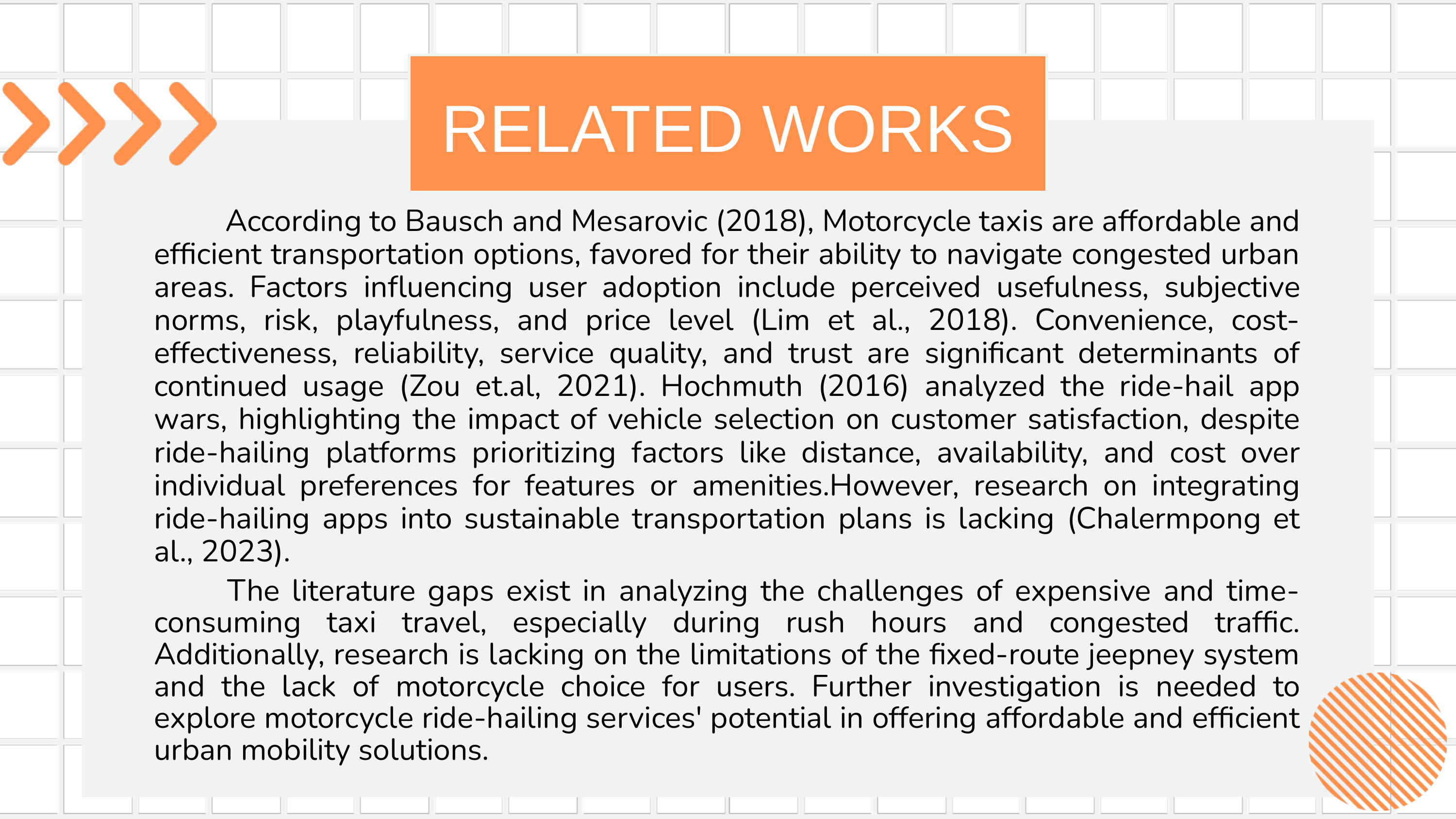

RELATED WORKS

         According to Bausch and Mesarovic (2018), Motorcycle taxis are affordable and efficient transportation options, favored for their ability to navigate congested urban areas. Factors influencing user adoption include perceived usefulness, subjective norms, risk, playfulness, and price level (Lim et al., 2018). Convenience, cost-effectiveness, reliability, service quality, and trust are significant determinants of continued usage (Zou et.al, 2021). Hochmuth (2016) analyzed the ride-hail app wars, highlighting the impact of vehicle selection on customer satisfaction, despite ride-hailing platforms prioritizing factors like distance, availability, and cost over individual preferences for features or amenities.However, research on integrating ride-hailing apps into sustainable transportation plans is lacking (Chalermpong et al., 2023).
      The literature gaps exist in analyzing the challenges of expensive and time-consuming taxi travel, especially during rush hours and congested traffic. Additionally, research is lacking on the limitations of the fixed-route jeepney system and the lack of motorcycle choice for users. Further investigation is needed to explore motorcycle ride-hailing services' potential in offering affordable and efficient urban mobility solutions.